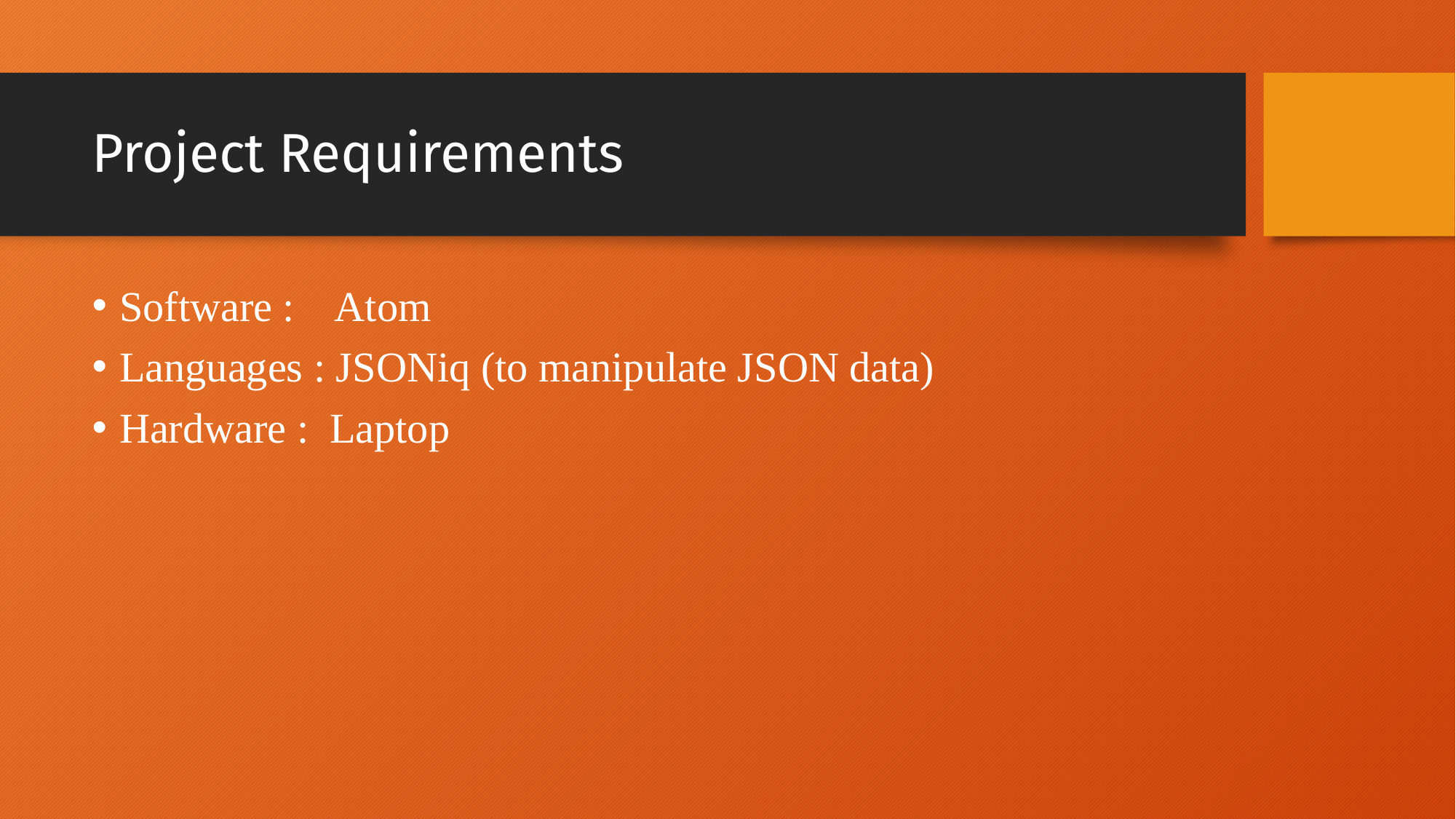

# Project Requirements
Software :    Atom
Languages : JSONiq (to manipulate JSON data)
Hardware :  Laptop